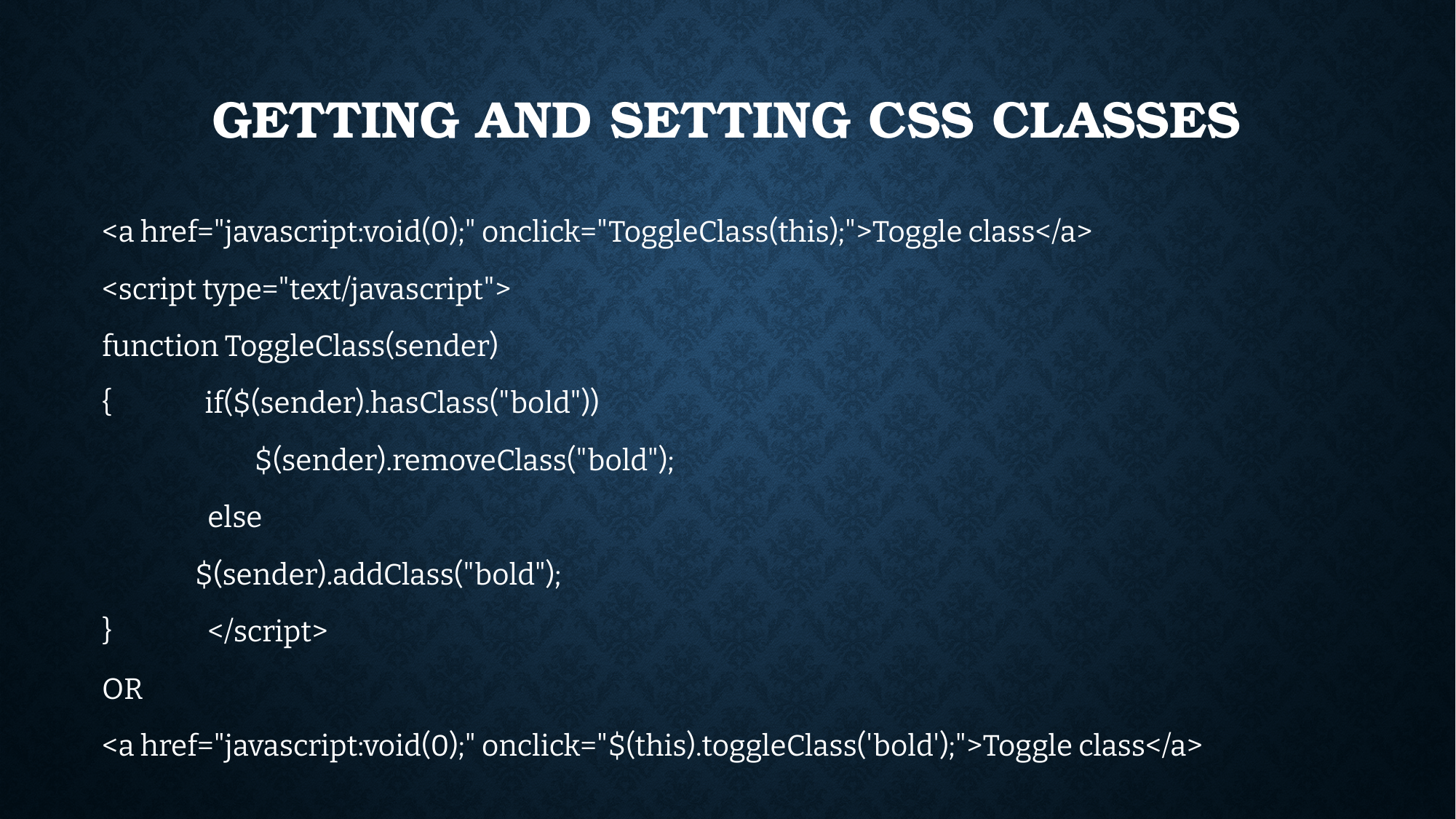

# Getting and setting CSS classes
<a href="javascript:void(0);" onclick="ToggleClass(this);">Toggle class</a>
<script type="text/javascript">
function ToggleClass(sender)
{                if($(sender).hasClass("bold"))
        	        $(sender).removeClass("bold");
        	else
                $(sender).addClass("bold");
}	</script>
OR
<a href="javascript:void(0);" onclick="$(this).toggleClass('bold');">Toggle class</a>